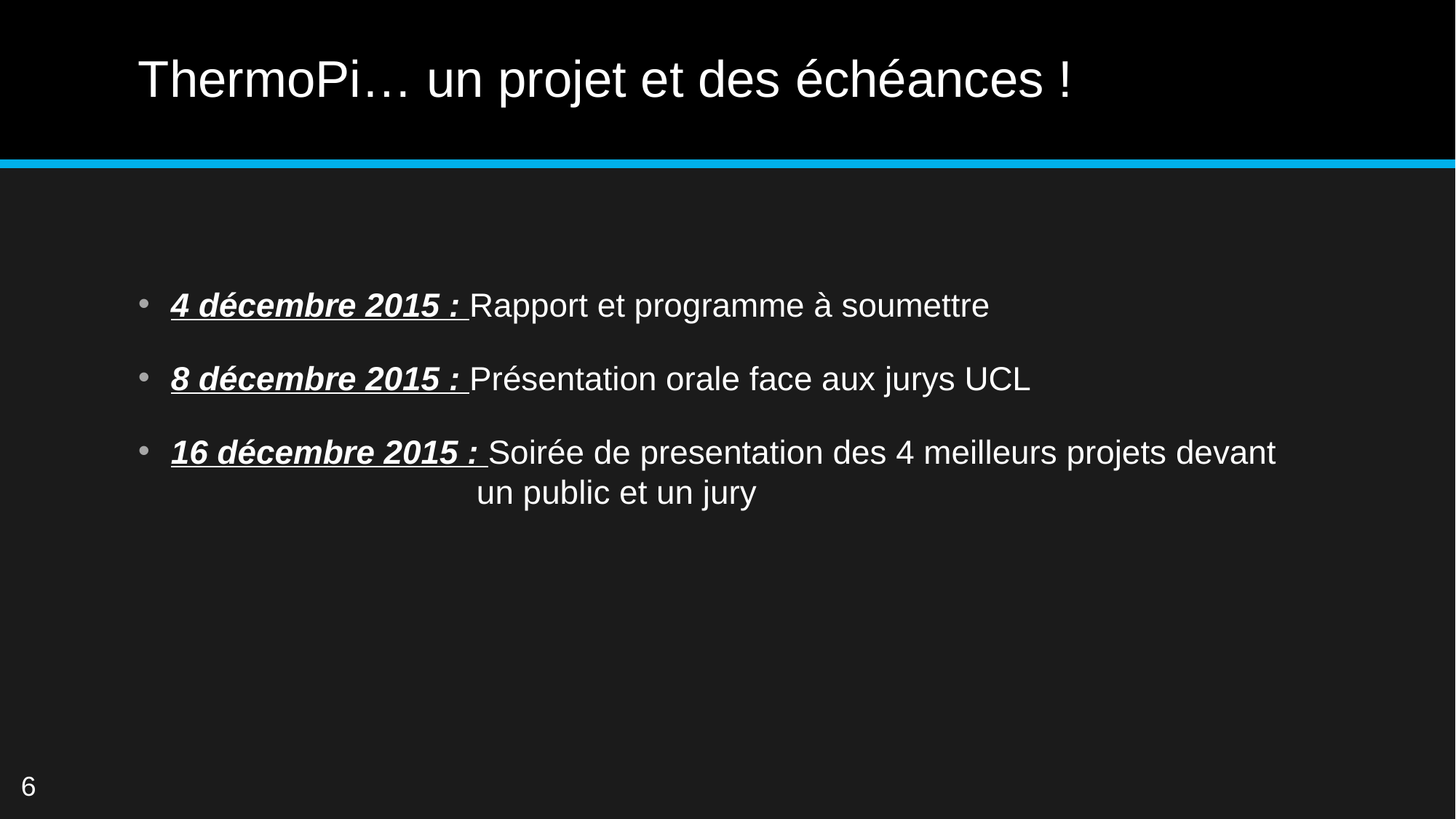

# ThermoPi… un projet et des échéances !

4 décembre 2015 : Rapport et programme à soumettre
8 décembre 2015 : Présentation orale face aux jurys UCL
16 décembre 2015 : Soirée de presentation des 4 meilleurs projets devant
                                 un public et un jury
6